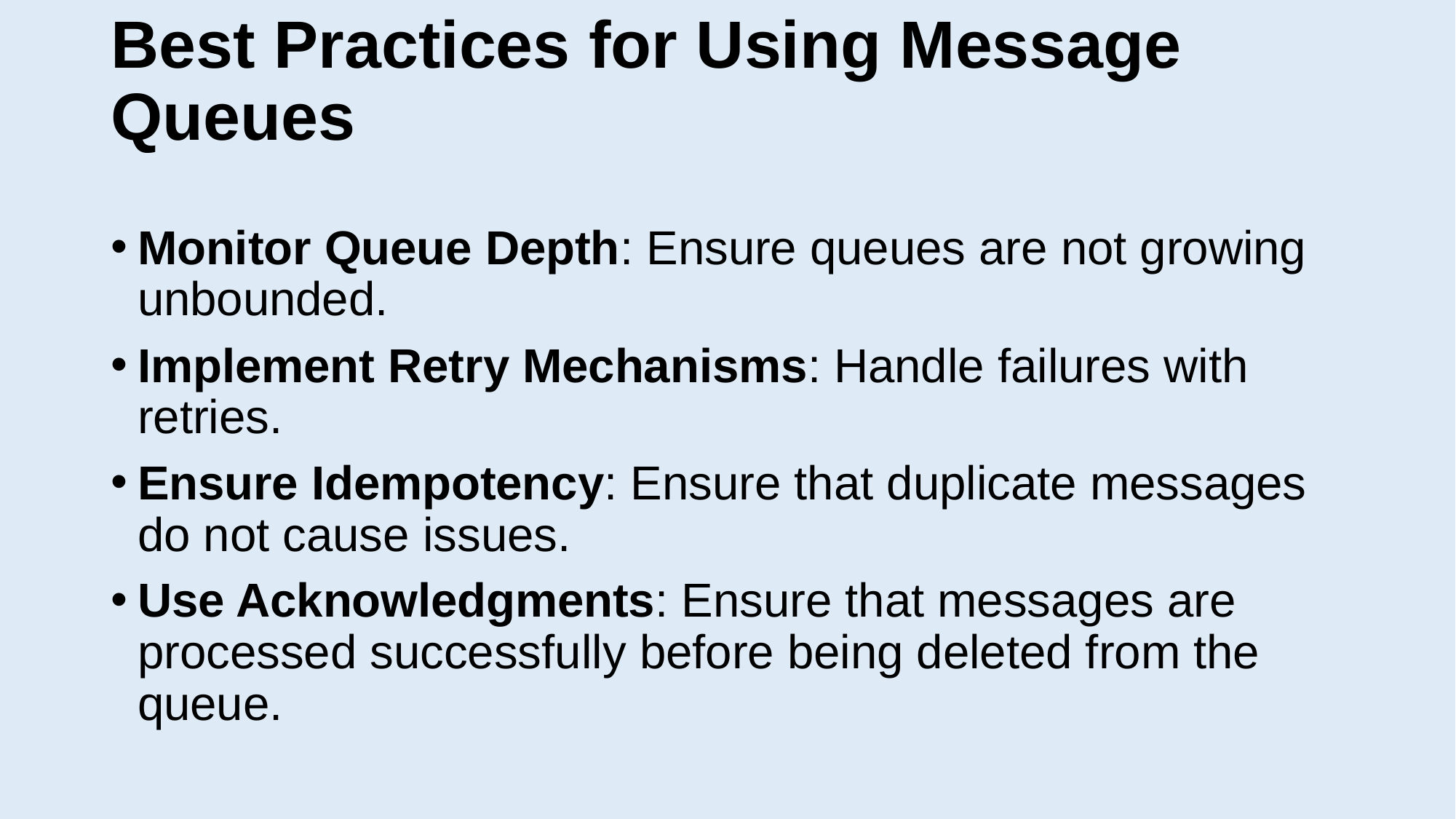

# Best Practices for Using Message Queues
Monitor Queue Depth: Ensure queues are not growing unbounded.
Implement Retry Mechanisms: Handle failures with retries.
Ensure Idempotency: Ensure that duplicate messages do not cause issues.
Use Acknowledgments: Ensure that messages are processed successfully before being deleted from the queue.